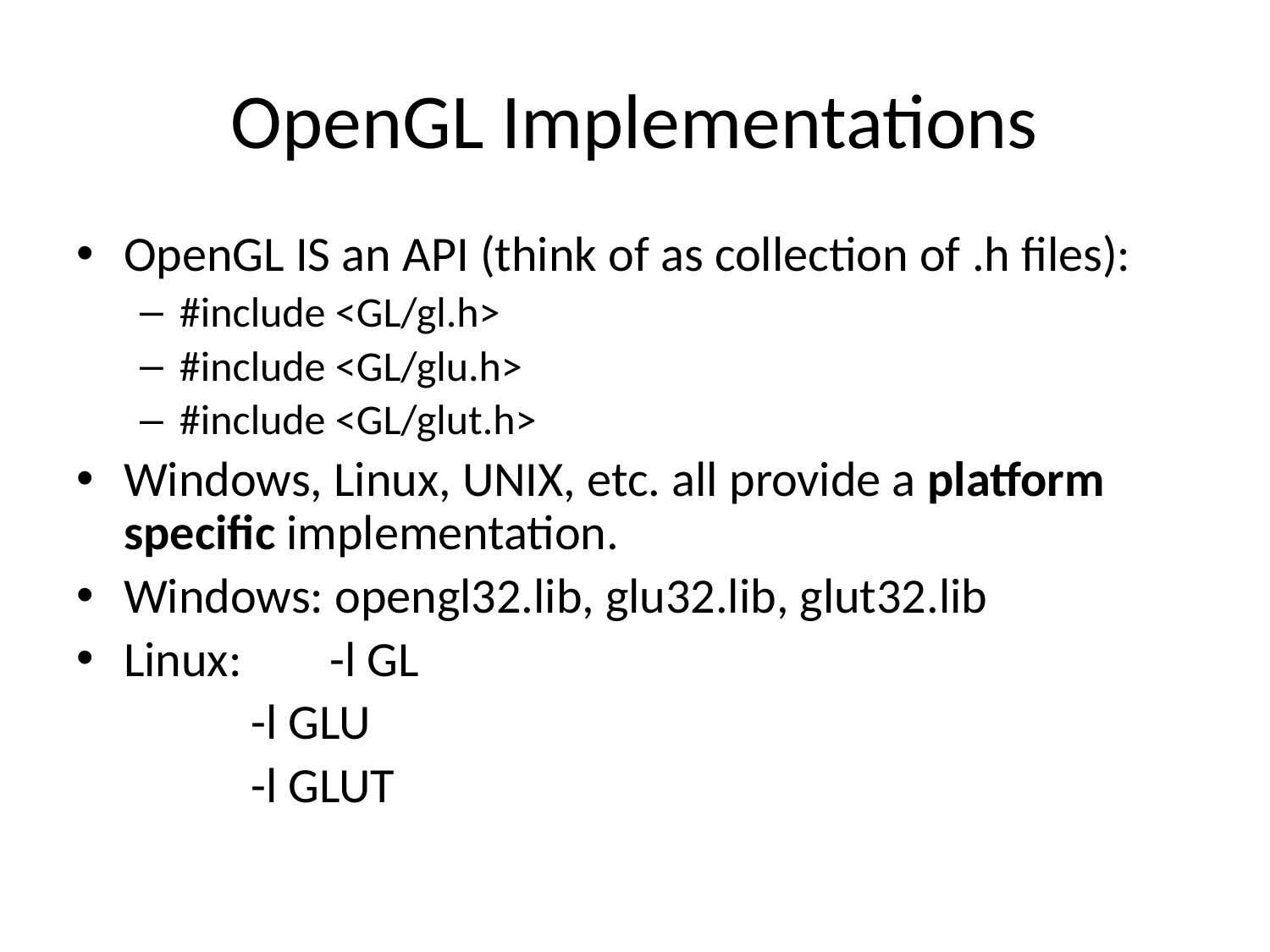

# OpenGL Implementations
OpenGL IS an API (think of as collection of .h files):
#include <GL/gl.h>
#include <GL/glu.h>
#include <GL/glut.h>
Windows, Linux, UNIX, etc. all provide a platform specific implementation.
Windows: opengl32.lib, glu32.lib, glut32.lib
Linux: 	-l GL
		-l GLU
		-l GLUT